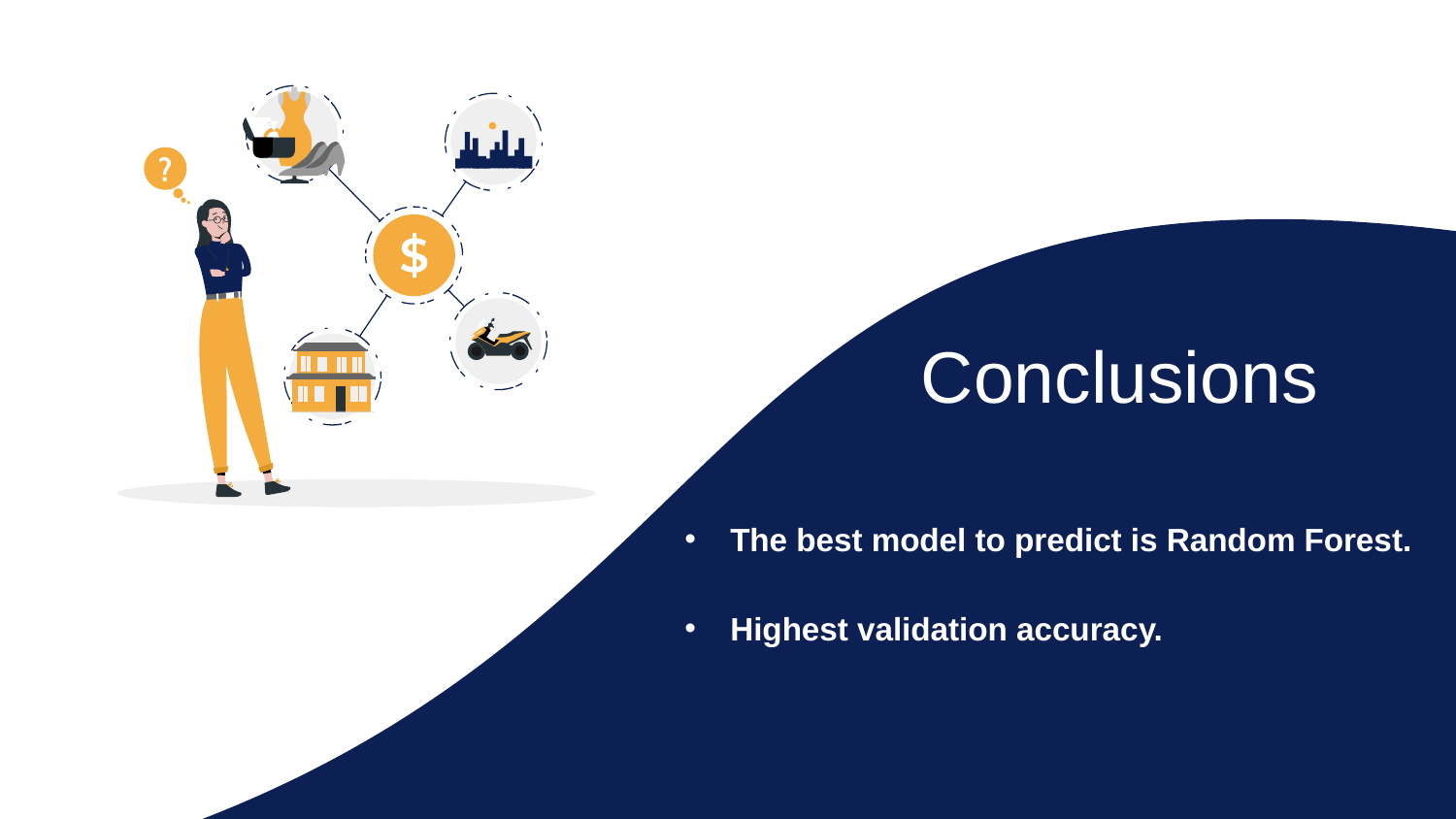

# Conclusions

The best model to predict is Random Forest.

Highest validation accuracy.